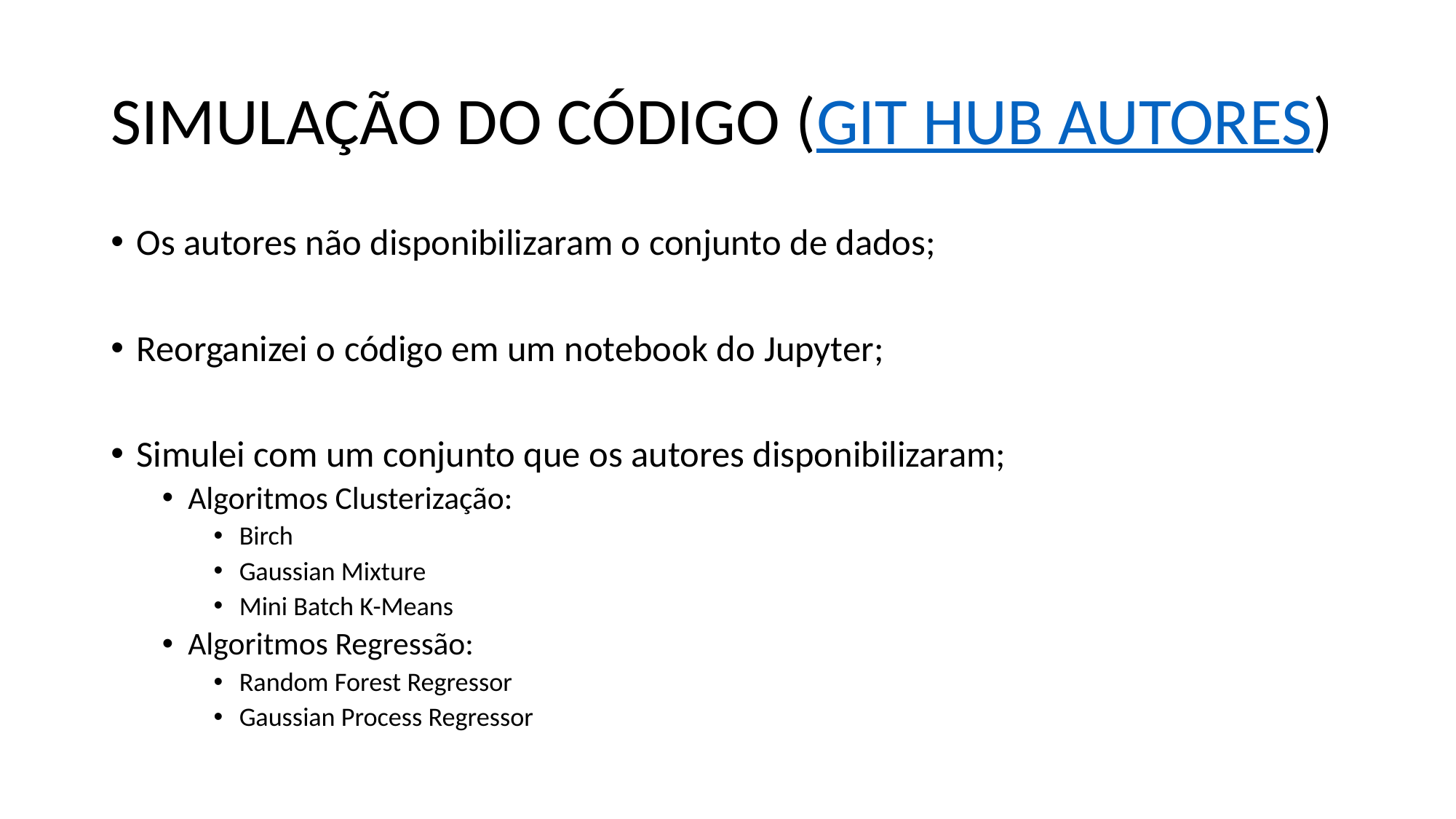

# SIMULAÇÃO DO CÓDIGO (GIT HUB AUTORES)
Os autores não disponibilizaram o conjunto de dados;

Reorganizei o código em um notebook do Jupyter;

Simulei com um conjunto que os autores disponibilizaram;
Algoritmos Clusterização:
Birch
Gaussian Mixture
Mini Batch K-Means
Algoritmos Regressão:
Random Forest Regressor
Gaussian Process Regressor